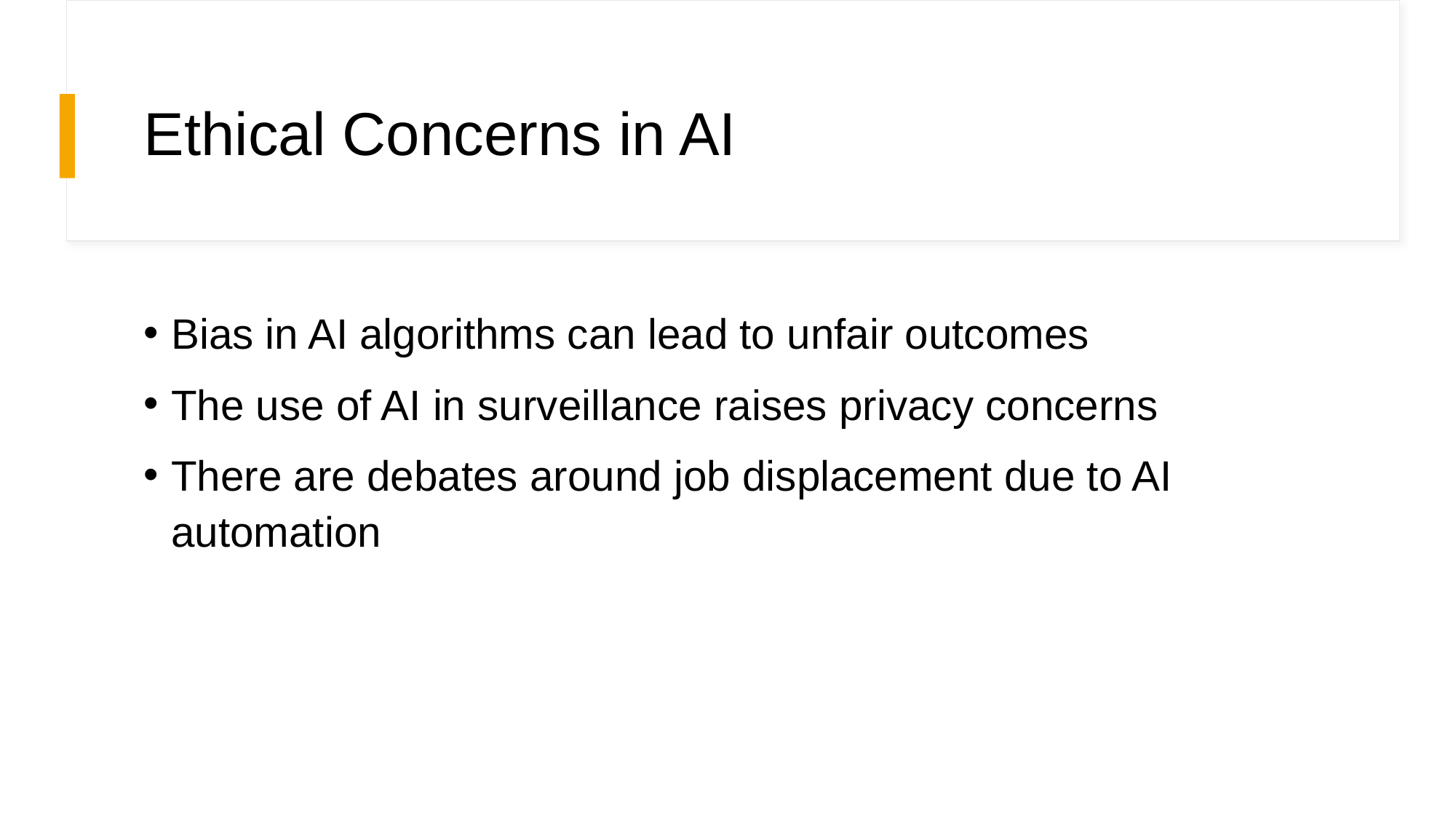

# Ethical Concerns in AI
Bias in AI algorithms can lead to unfair outcomes
The use of AI in surveillance raises privacy concerns
There are debates around job displacement due to AI automation